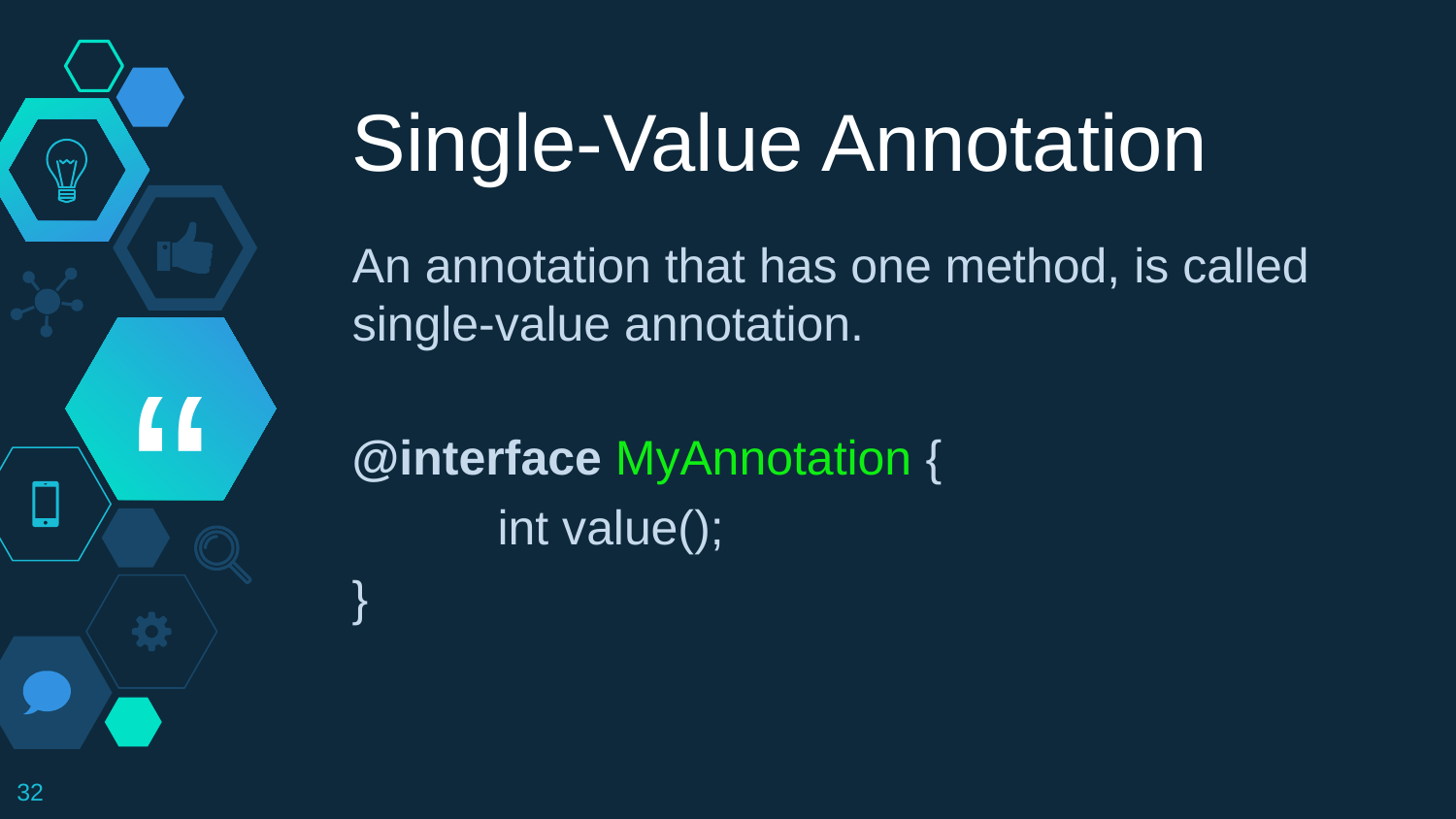

Single-Value Annotation
An annotation that has one method, is called single-value annotation.
@interface MyAnnotation {
	int value();
}
32